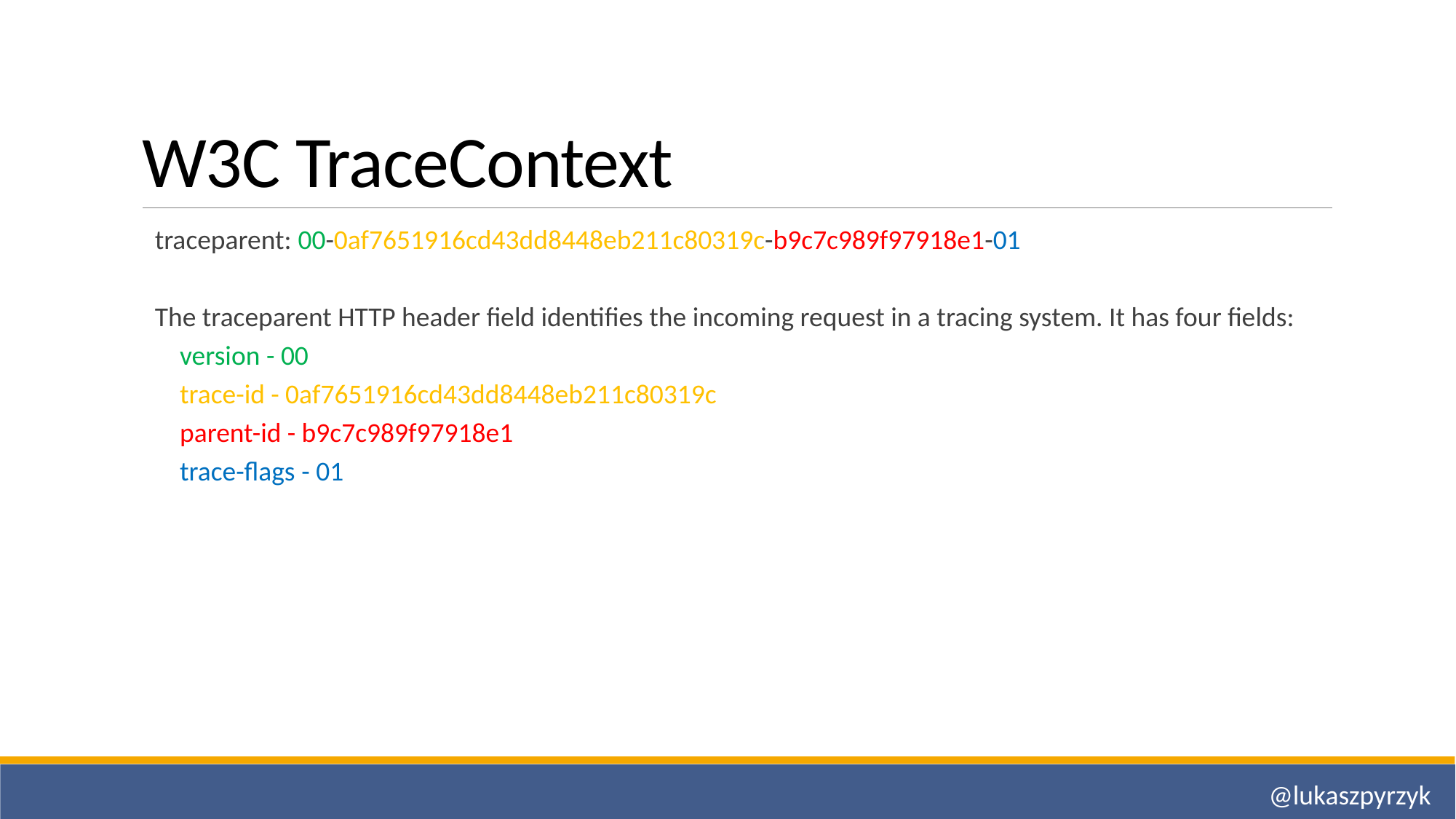

# W3C TraceContext
traceparent: 00-0af7651916cd43dd8448eb211c80319c-b9c7c989f97918e1-01

The traceparent HTTP header field identifies the incoming request in a tracing system. It has four fields:
    version - 00
    trace-id - 0af7651916cd43dd8448eb211c80319c
    parent-id - b9c7c989f97918e1
    trace-flags - 01

@lukaszpyrzyk